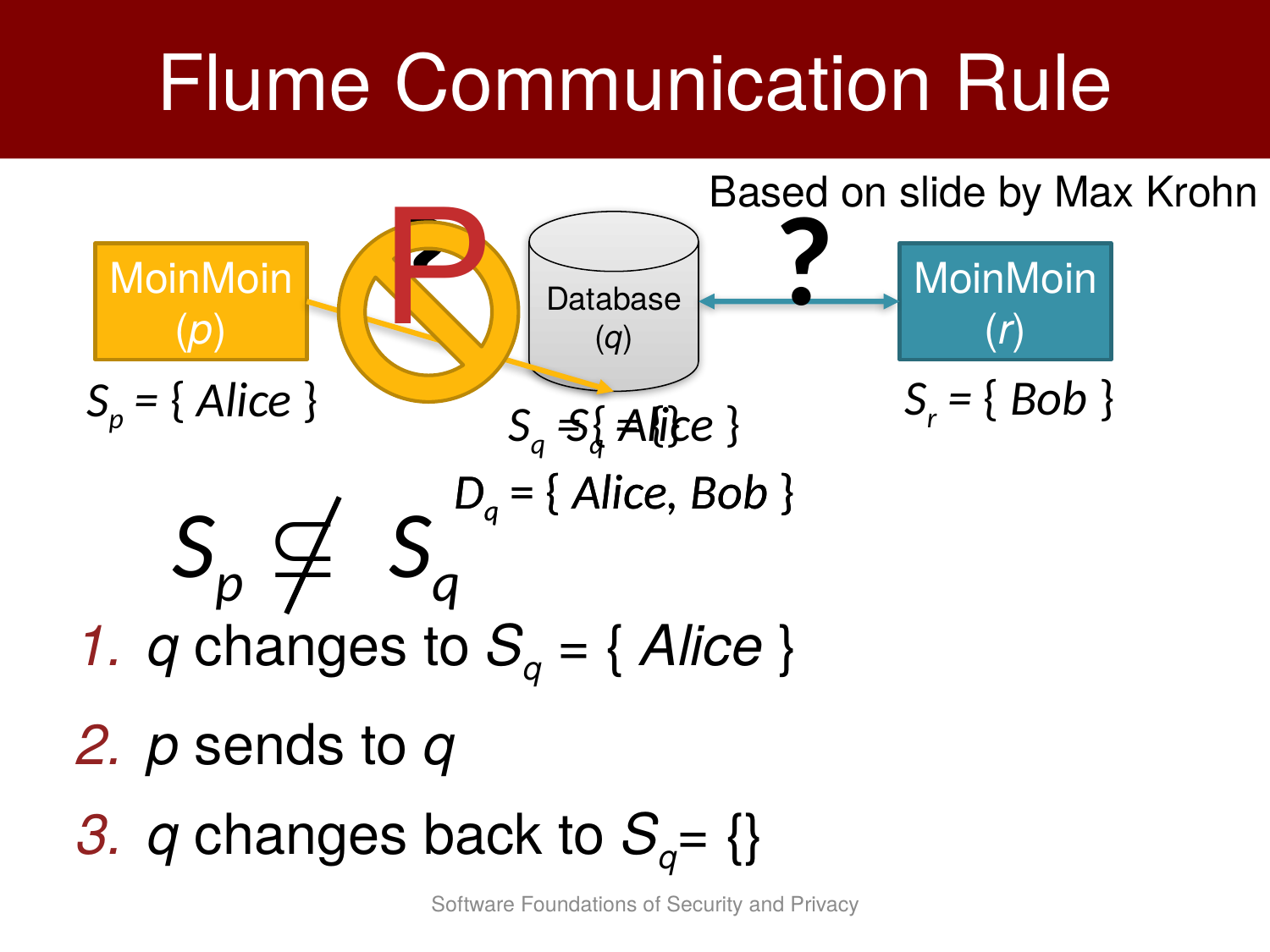

# Flume Communication Rule
P
Based on slide by Max Krohn
?
?
Database (q)

MoinMoin (p)
MoinMoin (r)
Sr = { Bob }
Sp = { Alice }
Sq = {}
Dq = { Alice, Bob }
Sq = { Alice }
Dq = { Alice, Bob }
Sp ⊆ Sq
q changes to Sq = { Alice }
p sends to q
q changes back to Sq= {}